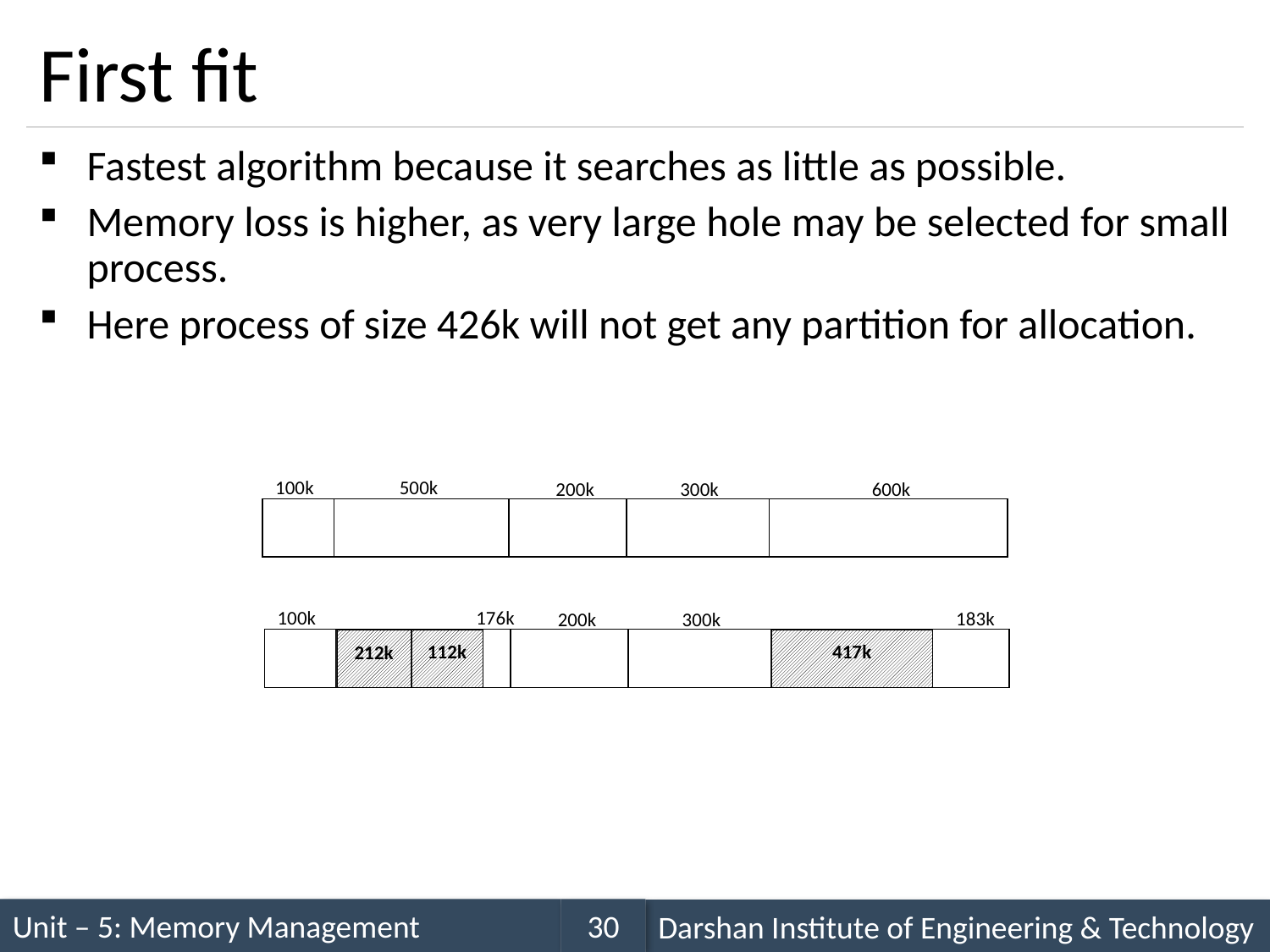

# First fit
Fastest algorithm because it searches as little as possible.
Memory loss is higher, as very large hole may be selected for small process.
Here process of size 426k will not get any partition for allocation.

100k
500k
200k
300k
600k

 176k
100k
183k
200k
300k

112k
417k
212k